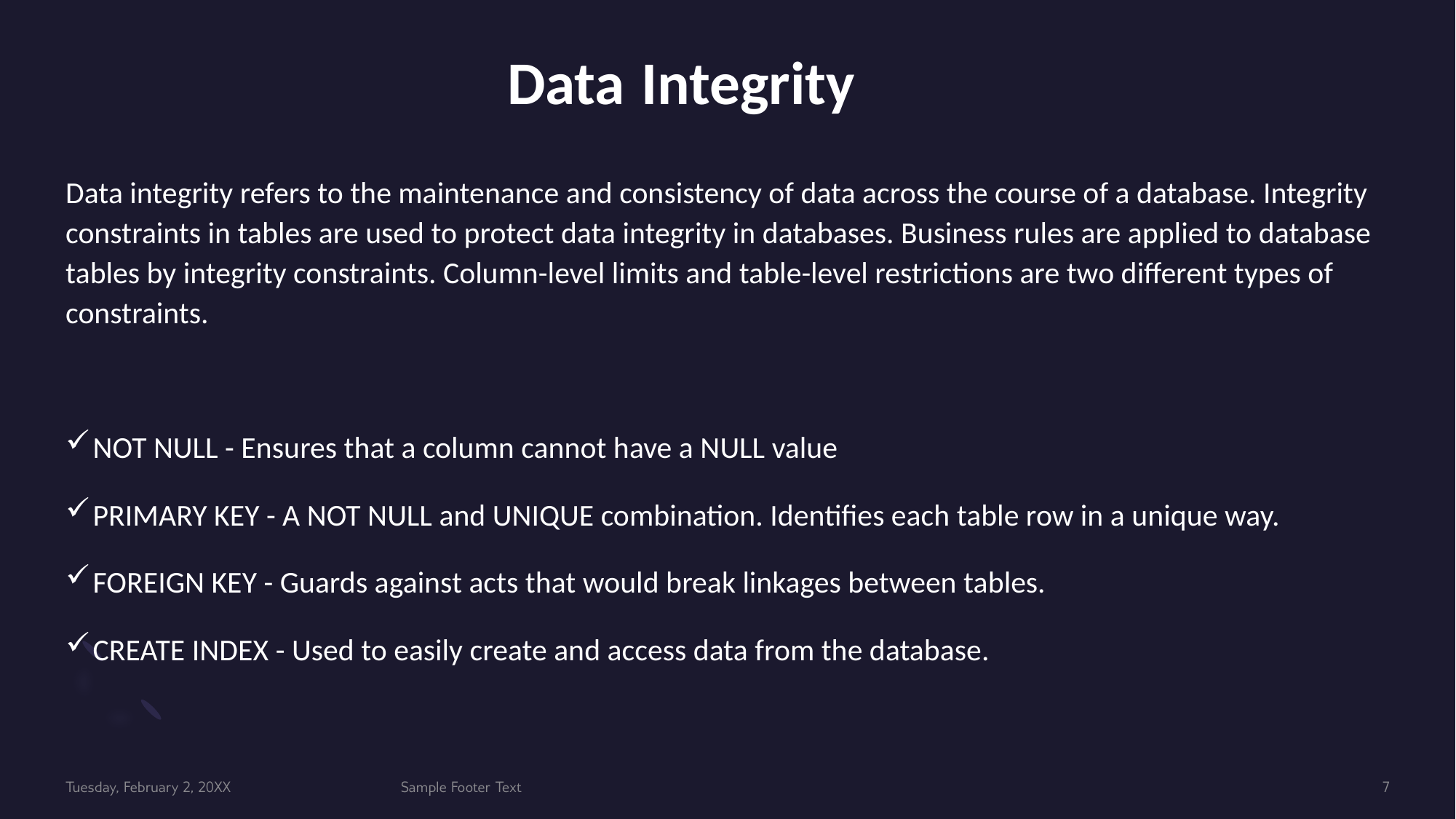

# Data Integrity
Data integrity refers to the maintenance and consistency of data across the course of a database. Integrity constraints in tables are used to protect data integrity in databases. Business rules are applied to database tables by integrity constraints. Column-level limits and table-level restrictions are two different types of constraints.

NOT NULL - Ensures that a column cannot have a NULL value
PRIMARY KEY - A NOT NULL and UNIQUE combination. Identifies each table row in a unique way.
FOREIGN KEY - Guards against acts that would break linkages between tables.
CREATE INDEX - Used to easily create and access data from the database.

Tuesday, February 2, 20XX
Sample Footer Text
7